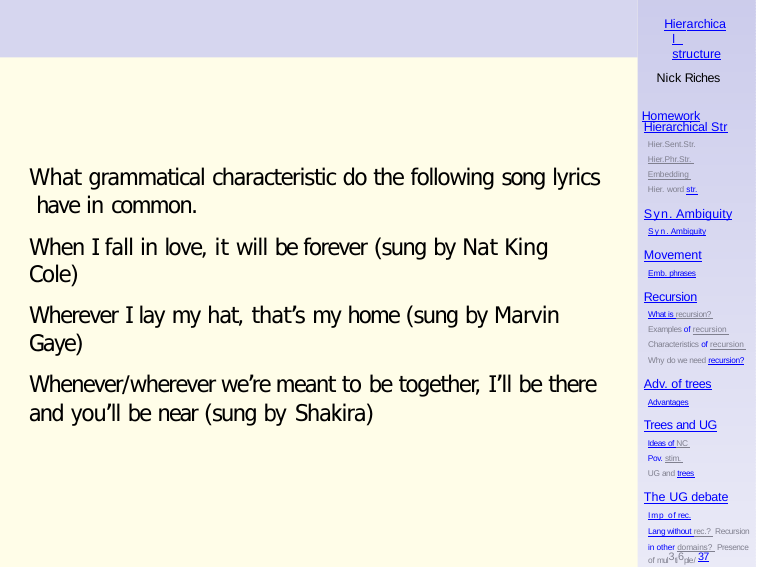

Hierarchical  structure
Nick Riches

Homework
Hierarchical Str
Hier.Sent.Str.  Hier.Phr.Str.  Embedding  Hier. word str.
What grammatical characteristic do the following song lyrics  have in common.
When I fall in love, it will be forever (sung by Nat King Cole)
Wherever I lay my hat, that’s my home (sung by Marvin  Gaye)
Whenever/wherever we’re meant to be together, I’ll be there  and you’ll be near (sung by Shakira)
Syn. Ambiguity
Syn. Ambiguity
Movement
Emb. phrases
Recursion
What is recursion?  Examples of recursion  Characteristics of recursion  Why do we need recursion?
Adv. of trees
Advantages
Trees and UG
Ideas of NC  Pov. stim.  UG and trees
The UG debate
Imp of rec.
Lang without rec.?  Recursion in other domains?  Presence of mul3ti6ple/ 37